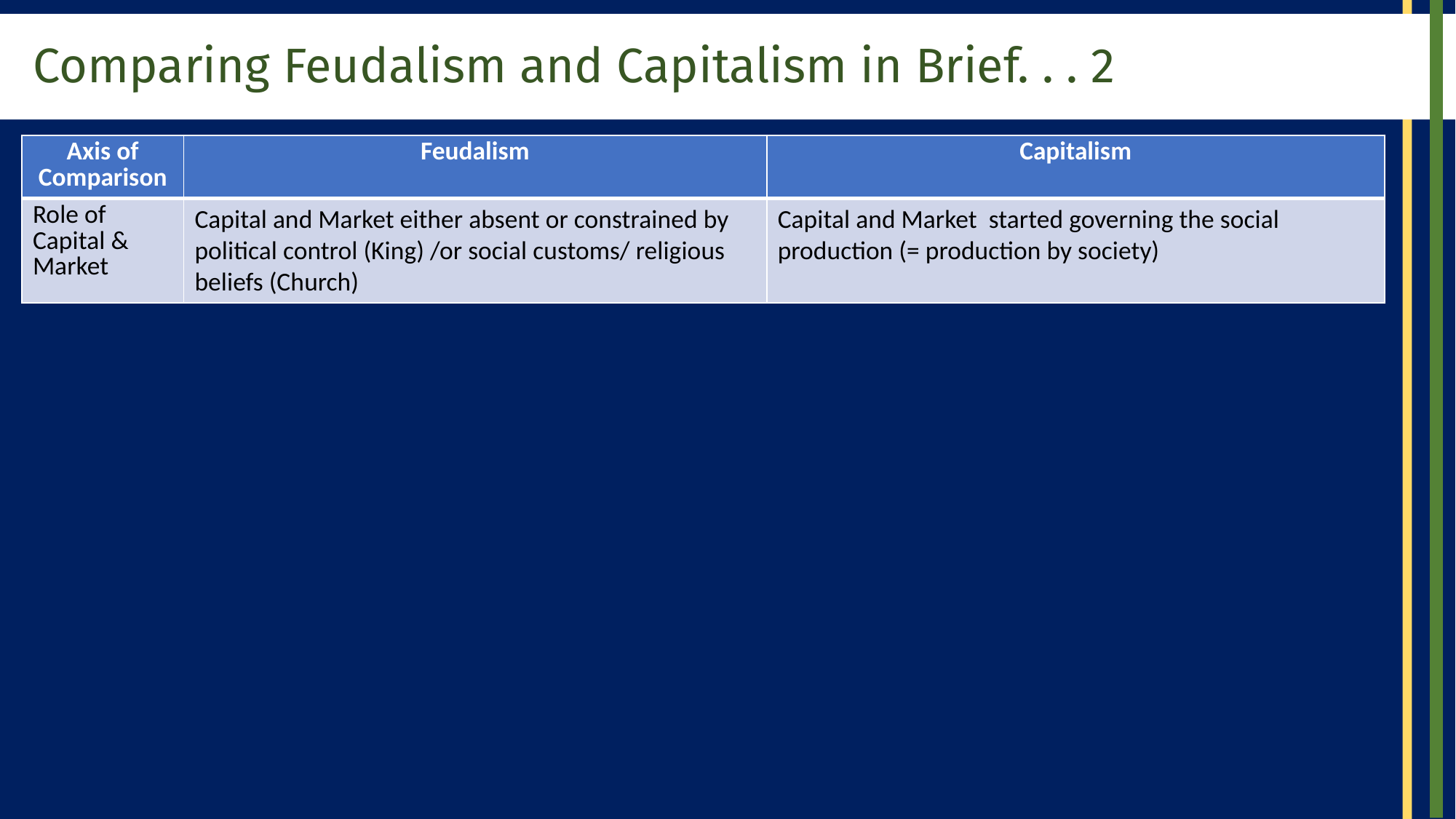

# Comparing Feudalism and Capitalism in Brief. . . 2
| Axis of Comparison | Feudalism | Capitalism |
| --- | --- | --- |
| Role of Capital & Market | Capital and Market either absent or constrained by political control (King) /or social customs/ religious beliefs (Church) | Capital and Market started governing the social production (= production by society) |